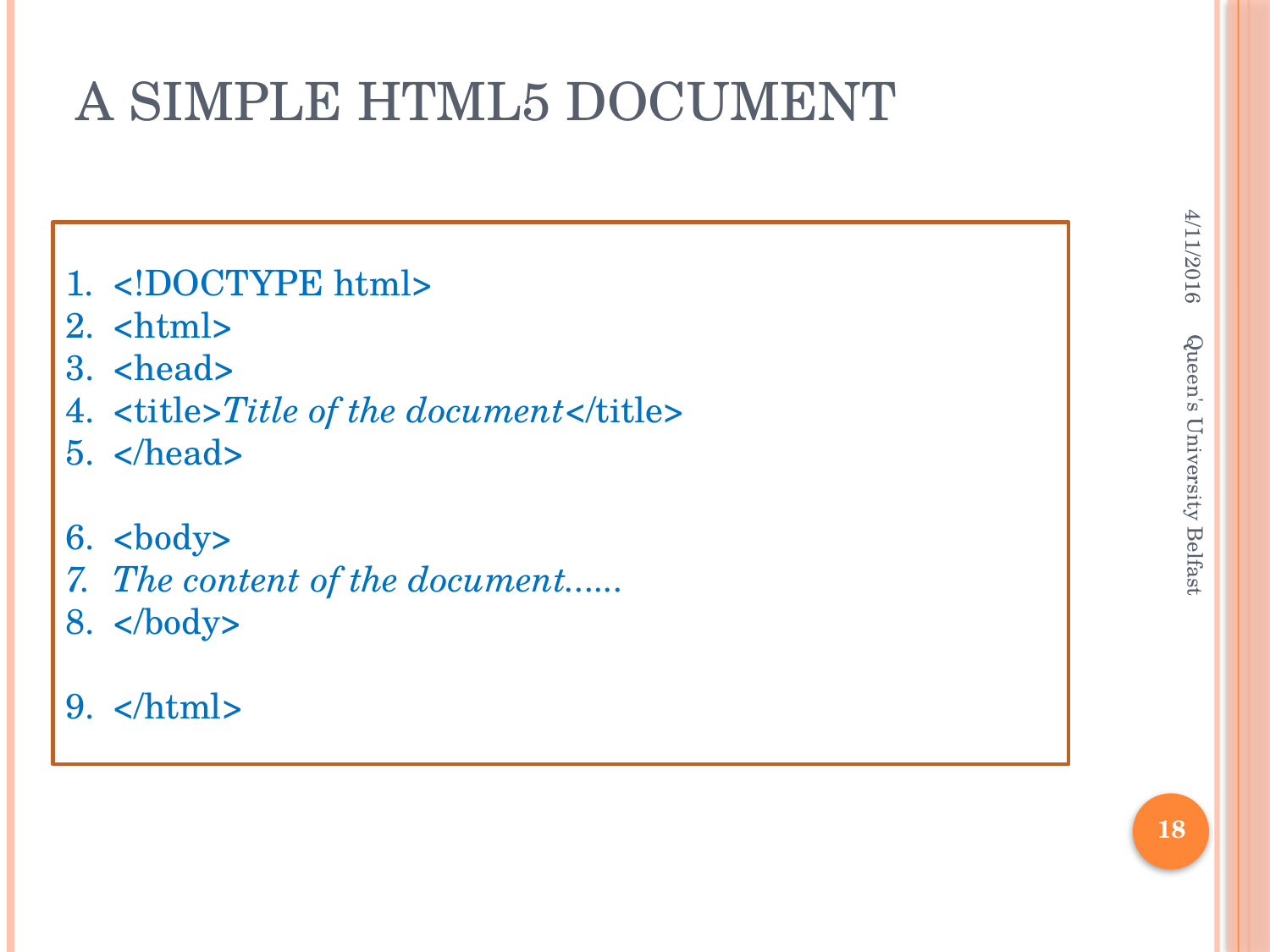

# A simple HTML5 document
4/11/2016
<!DOCTYPE html>
<html>
<head>
<title>Title of the document</title>
</head>

<body>
The content of the document......
</body>

</html>
Queen's University Belfast
18